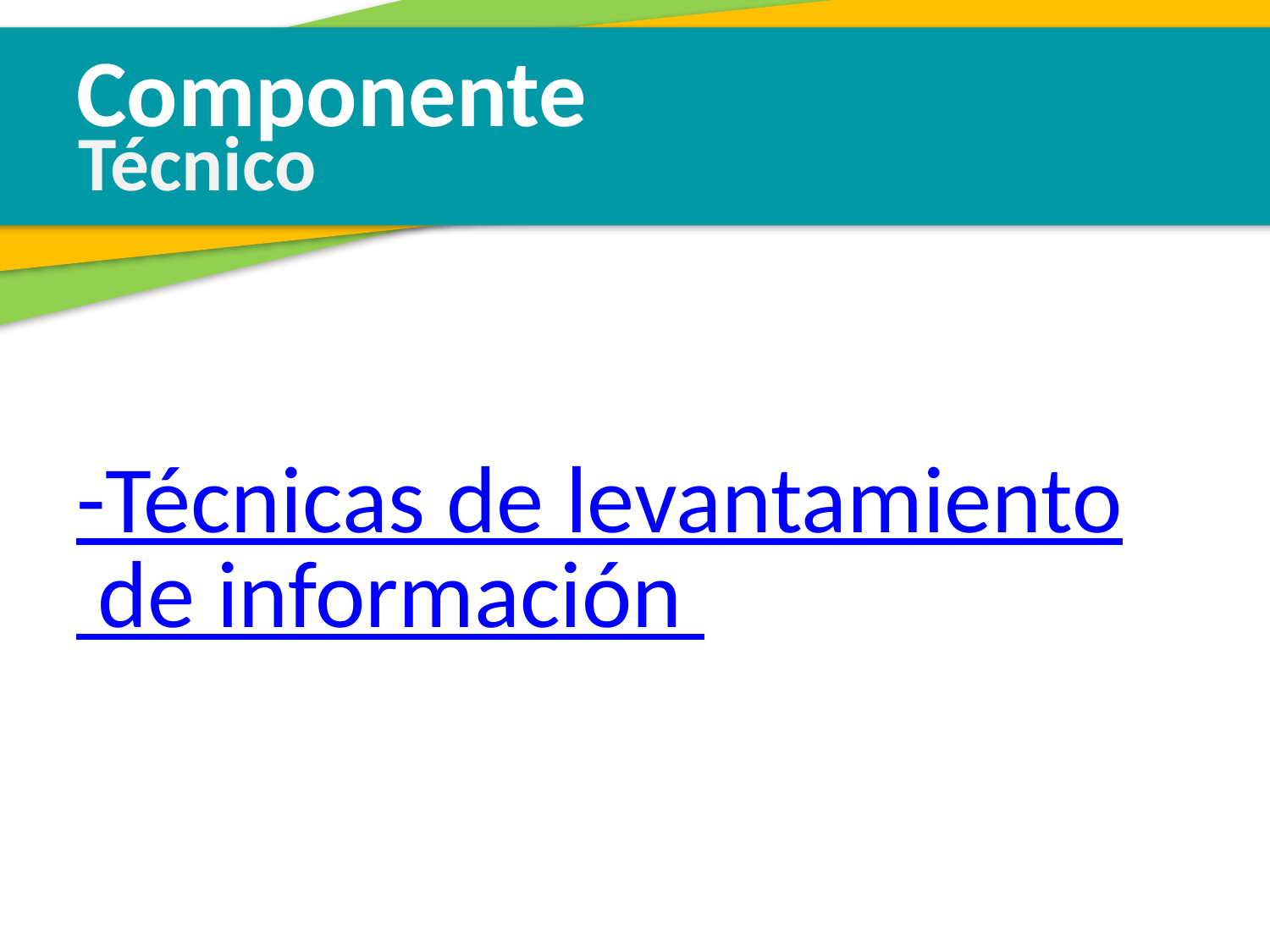

Componente
Técnico

-Técnicas de levantamiento de información